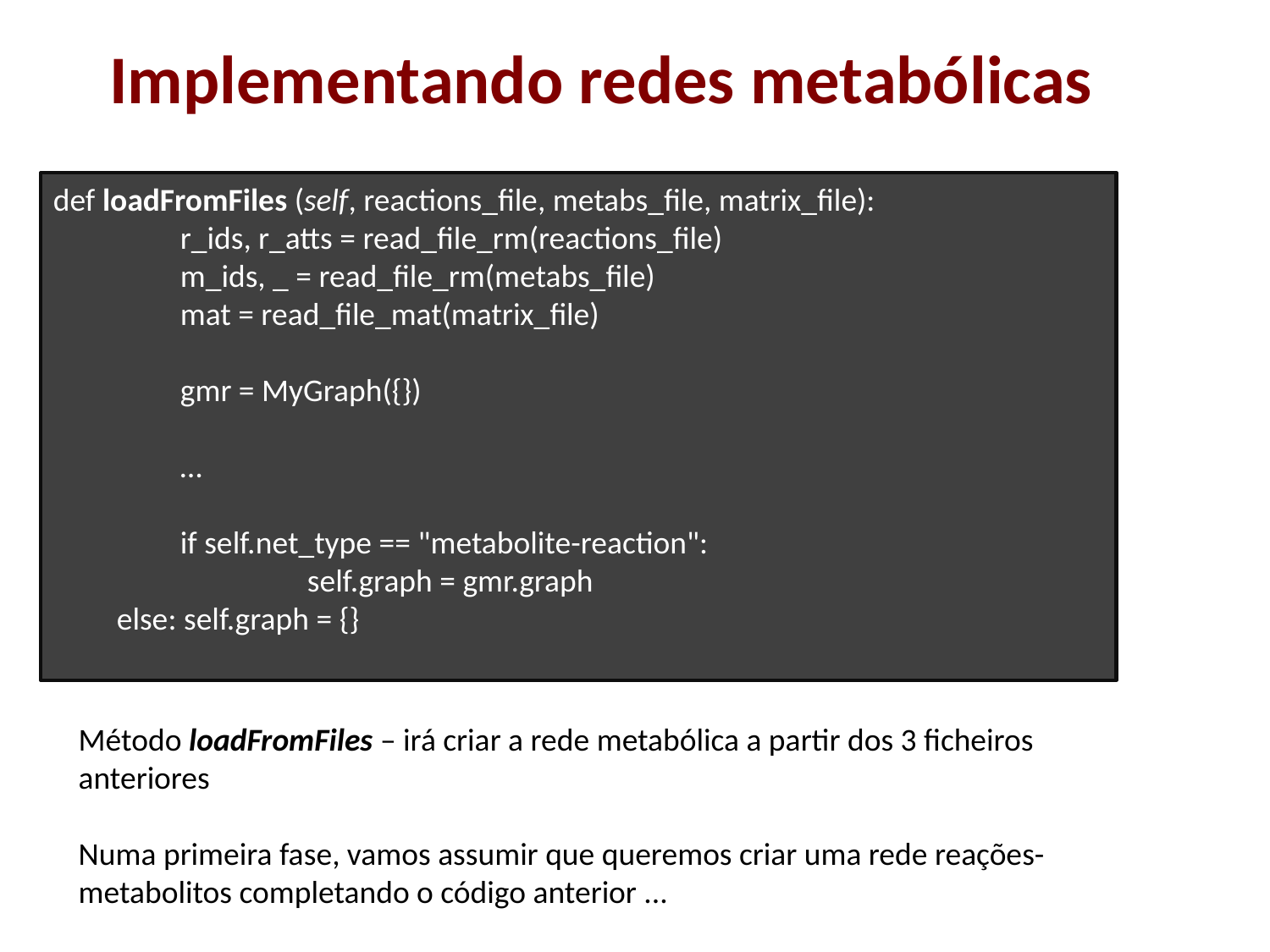

# Implementando redes metabólicas
def loadFromFiles (self, reactions_file, metabs_file, matrix_file):
	r_ids, r_atts = read_file_rm(reactions_file)
	m_ids, _ = read_file_rm(metabs_file)
	mat = read_file_mat(matrix_file)

	gmr = MyGraph({})

	…

	if self.net_type == "metabolite-reaction":
		self.graph = gmr.graph
else: self.graph = {}

Método loadFromFiles – irá criar a rede metabólica a partir dos 3 ficheiros anteriores

Numa primeira fase, vamos assumir que queremos criar uma rede reações-metabolitos completando o código anterior ...